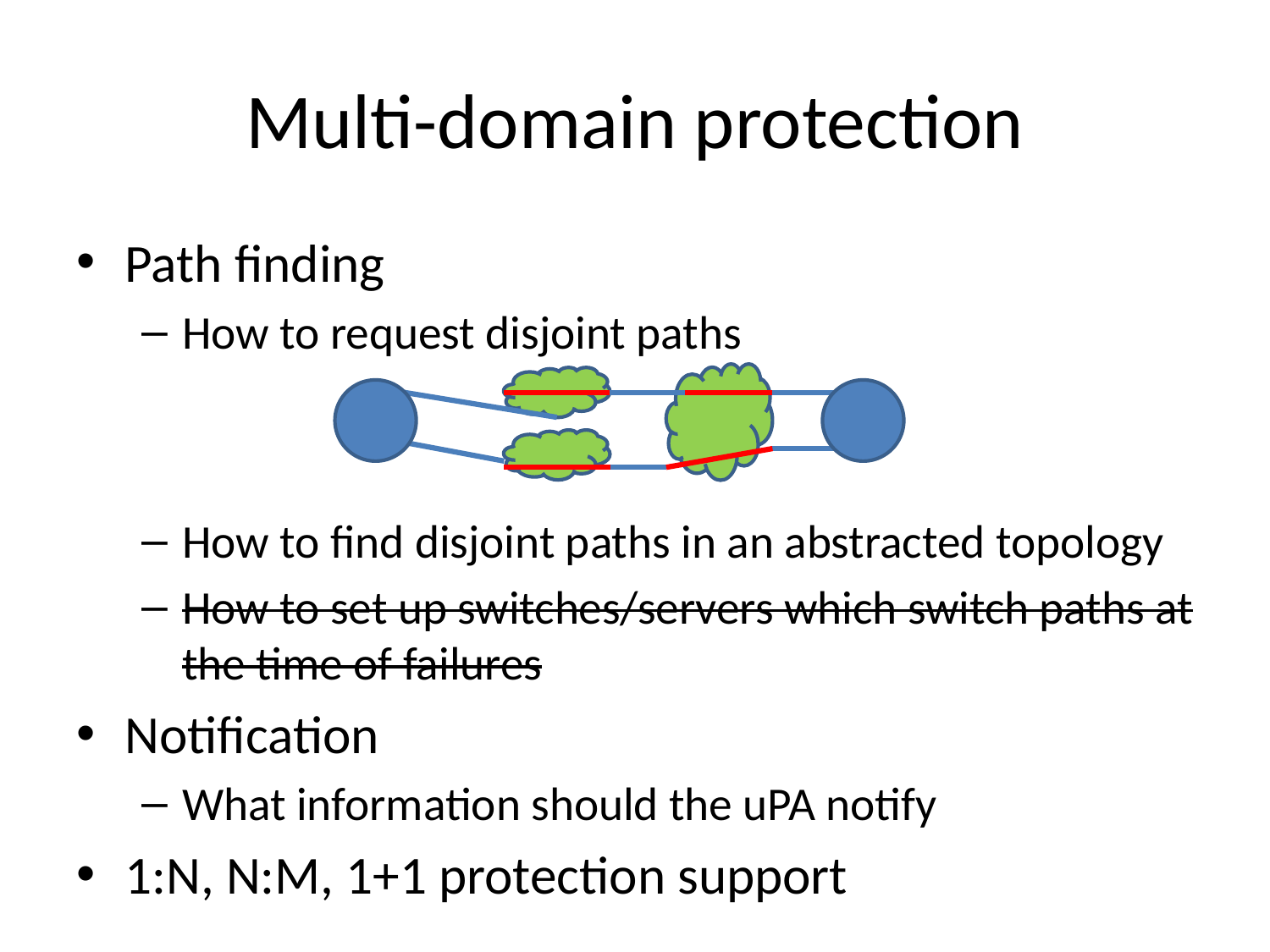

# Multi-domain protection
Path finding
How to request disjoint paths

How to find disjoint paths in an abstracted topology
How to set up switches/servers which switch paths at the time of failures
Notification
What information should the uPA notify
1:N, N:M, 1+1 protection support